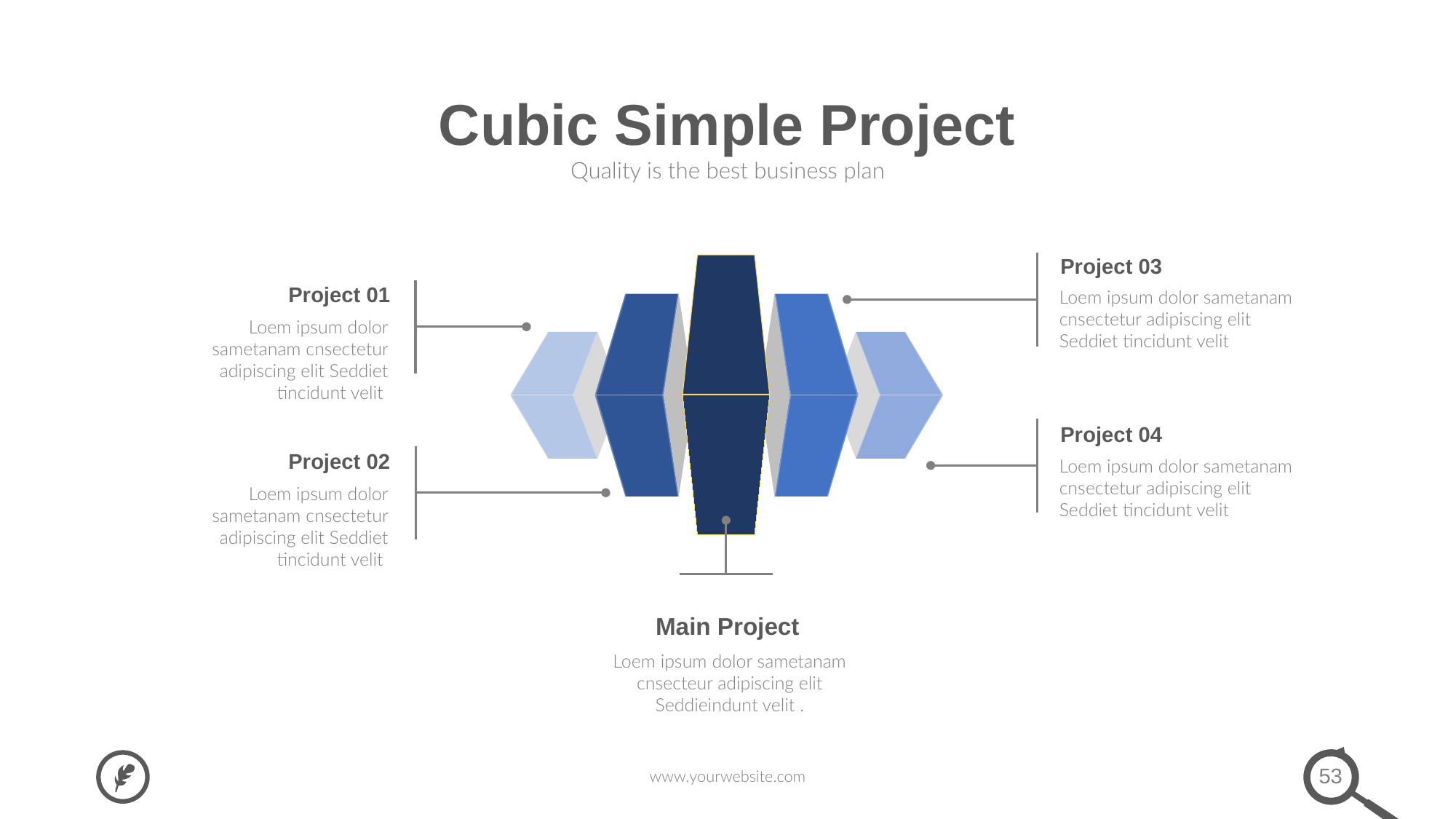

Cubic Simple Project
Quality is the best business plan
Project 03
Loem ipsum dolor sametanam cnsectetur adipiscing elit Seddiet tincidunt velit

Project 01
Loem ipsum dolor sametanam cnsectetur adipiscing elit Seddiet tincidunt velit

Project 04
Loem ipsum dolor sametanam cnsectetur adipiscing elit Seddiet tincidunt velit

Project 02
Loem ipsum dolor sametanam cnsectetur adipiscing elit Seddiet tincidunt velit

Main Project
Loem ipsum dolor sametanam cnsecteur adipiscing elit Seddieindunt velit .

53

www.yourwebsite.com